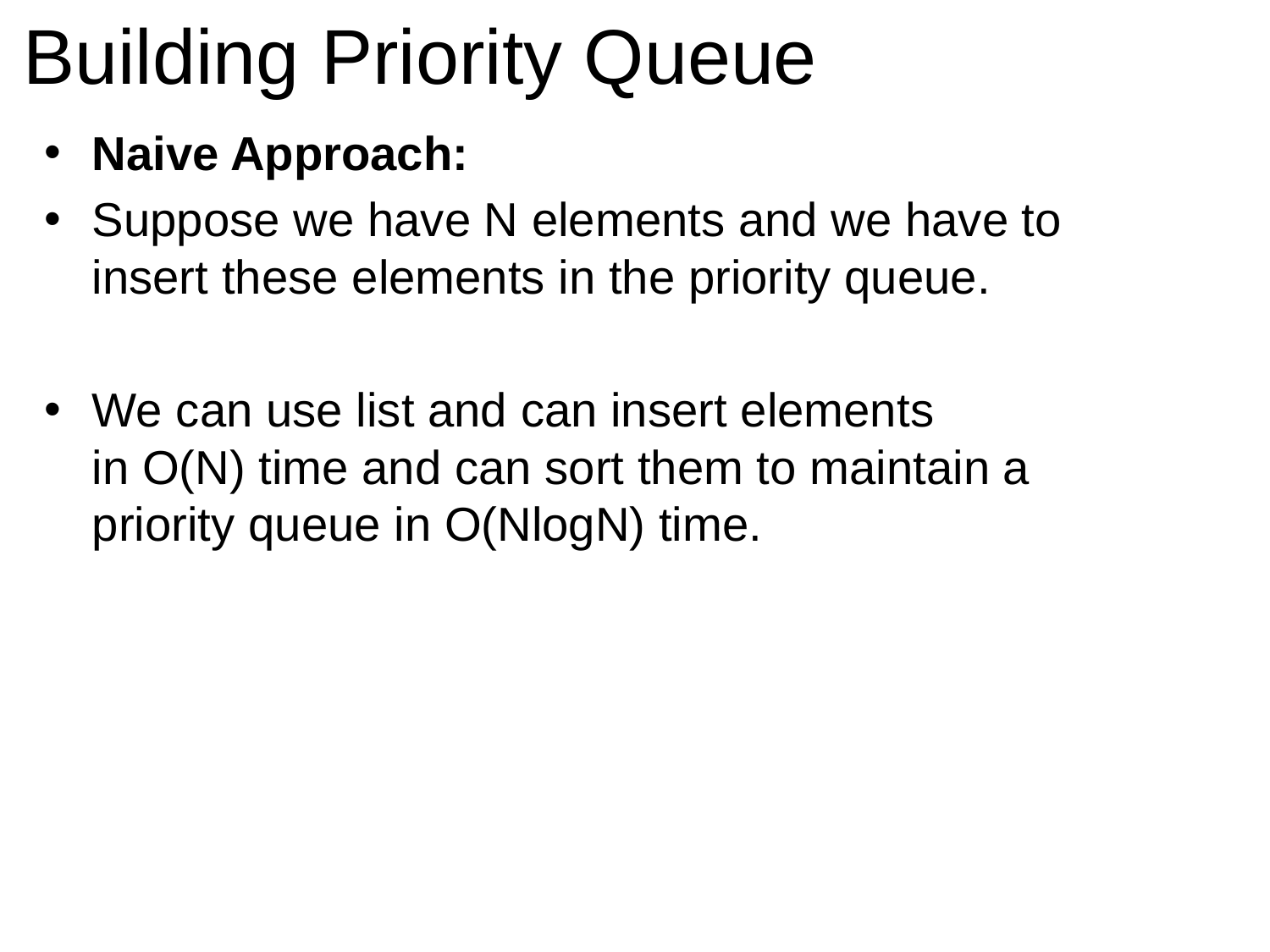

# Building Priority Queue
Naive Approach:
Suppose we have N elements and we have to insert these elements in the priority queue.

We can use list and can insert elements in O(N) time and can sort them to maintain a priority queue in O(NlogN) time.